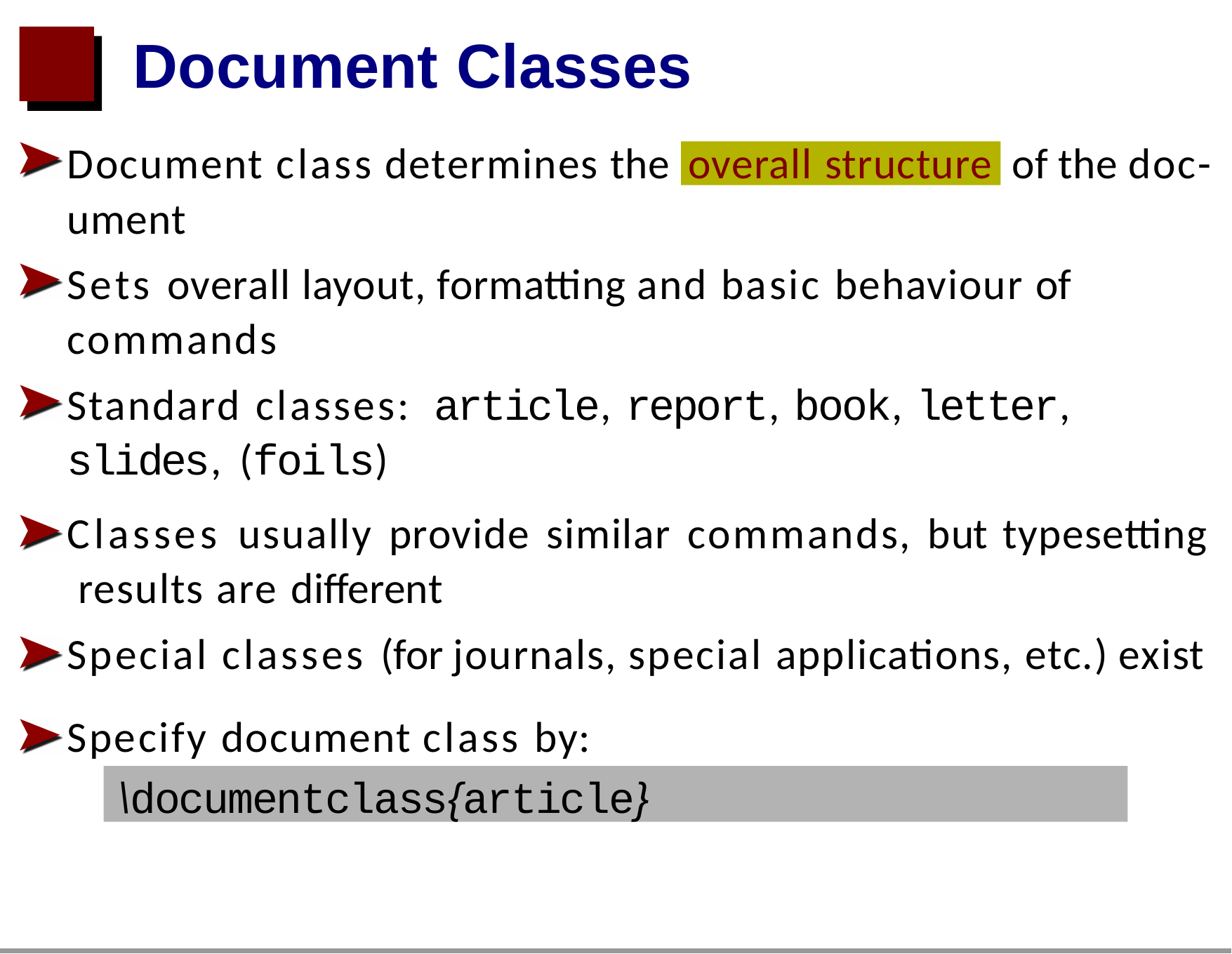

# Document Classes
Document class determines the	overall structure	of the doc-
ument
Sets overall layout, formatting and basic behaviour of  commands
Standard classes:	article,  report,  book, letter, slides,  (foils)
Classes	usually	provide	similar	commands,	but	typesetting  results are different
Special classes (for journals, special applications, etc.) exist
Specify document class by:

\documentclass{article}